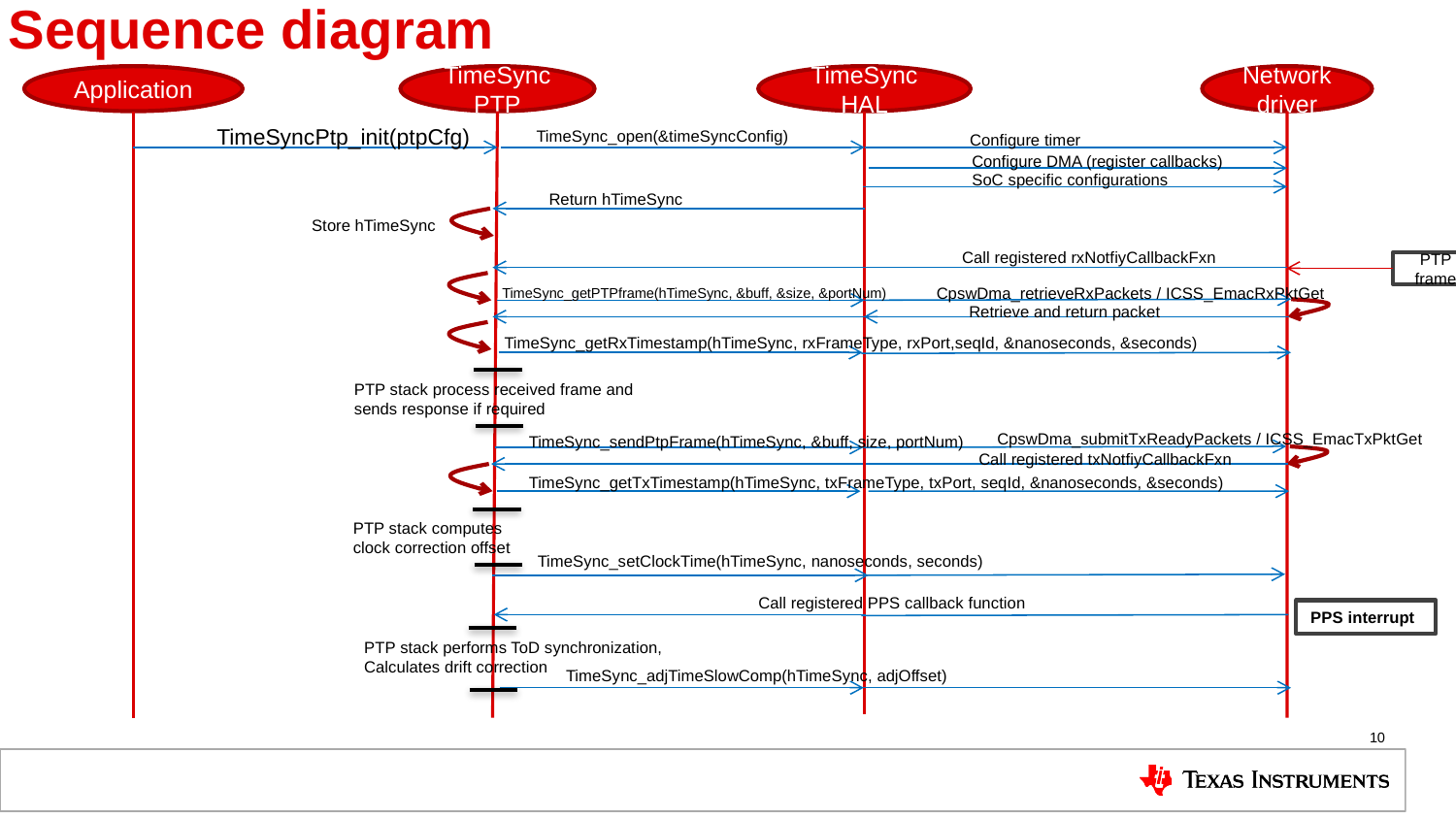

# Sequence diagram
Network driver
TimeSync PTP
Application
TimeSync HAL
TimeSyncPtp_init(ptpCfg)
TimeSync_open(&timeSyncConfig)
Configure timer
Configure DMA (register callbacks)
SoC specific configurations
Return hTimeSync
Store hTimeSync

Call registered rxNotfiyCallbackFxn
PTP frame

CpswDma_retrieveRxPackets / ICSS_EmacRxPktGet
TimeSync_getPTPframe(hTimeSync, &buff, &size, &portNum)
Retrieve and return packet

TimeSync_getRxTimestamp(hTimeSync, rxFrameType, rxPort,seqId, &nanoseconds, &seconds)
PTP stack process received frame and sends response if required
CpswDma_submitTxReadyPackets / ICSS_EmacTxPktGet
TimeSync_sendPtpFrame(hTimeSync, &buff, size, portNum)
Call registered txNotfiyCallbackFxn

TimeSync_getTxTimestamp(hTimeSync, txFrameType, txPort, seqId, &nanoseconds, &seconds)
PTP stack computes
clock correction offset
TimeSync_setClockTime(hTimeSync, nanoseconds, seconds)
Call registered PPS callback function
PPS interrupt
PTP stack performs ToD synchronization,
Calculates drift correction
TimeSync_adjTimeSlowComp(hTimeSync, adjOffset)
10